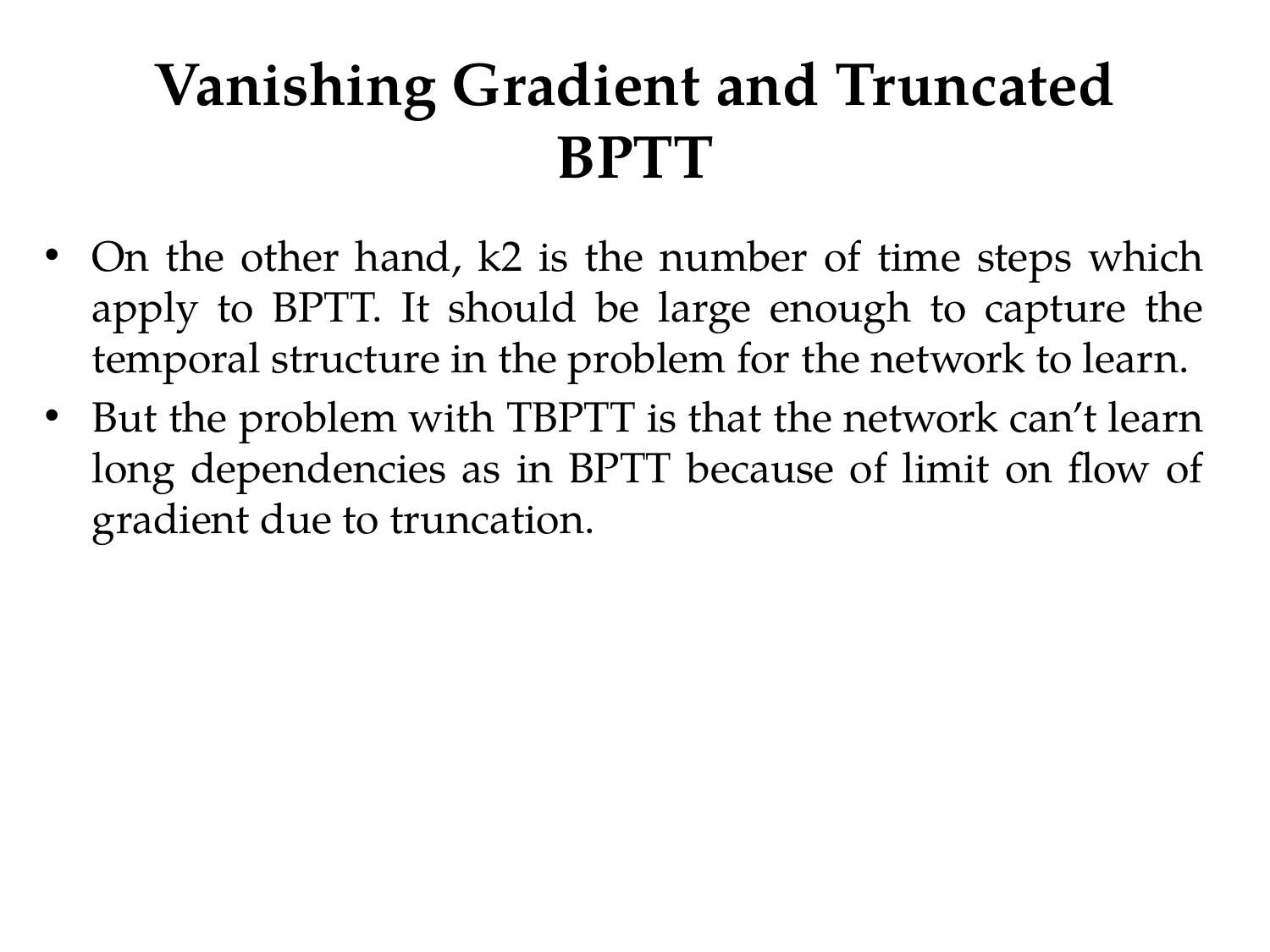

# Vanishing Gradient and Truncated BPTT
On the other hand, k2 is the number of time steps which apply to BPTT. It should be large enough to capture the temporal structure in the problem for the network to learn.
But the problem with TBPTT is that the network can’t learn long dependencies as in BPTT because of limit on flow of gradient due to truncation.